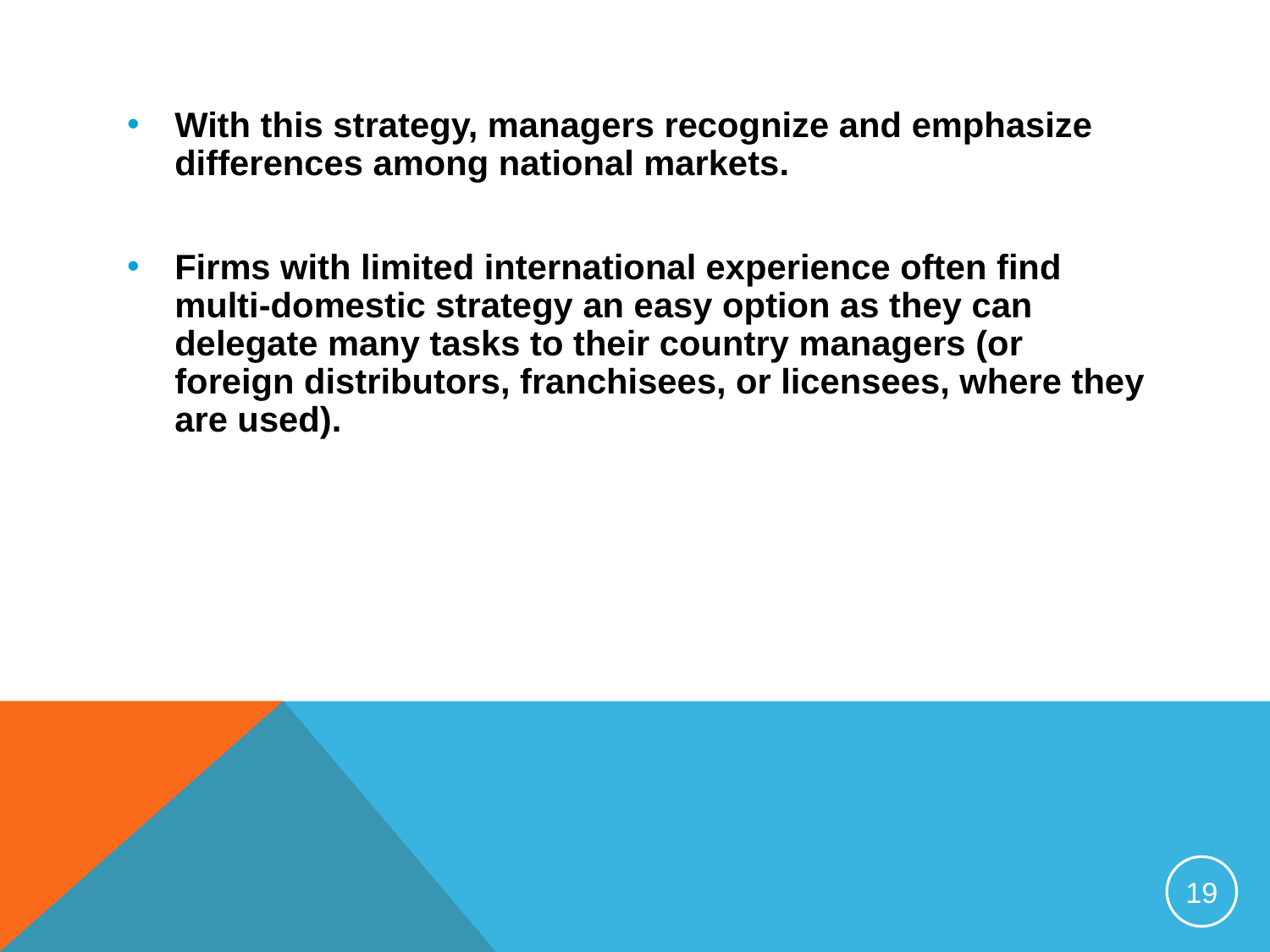

With this strategy, managers recognize and emphasize differences among national markets.

Firms with limited international experience often find multi-domestic strategy an easy option as they can delegate many tasks to their country managers (or foreign distributors, franchisees, or licensees, where they are used).

19